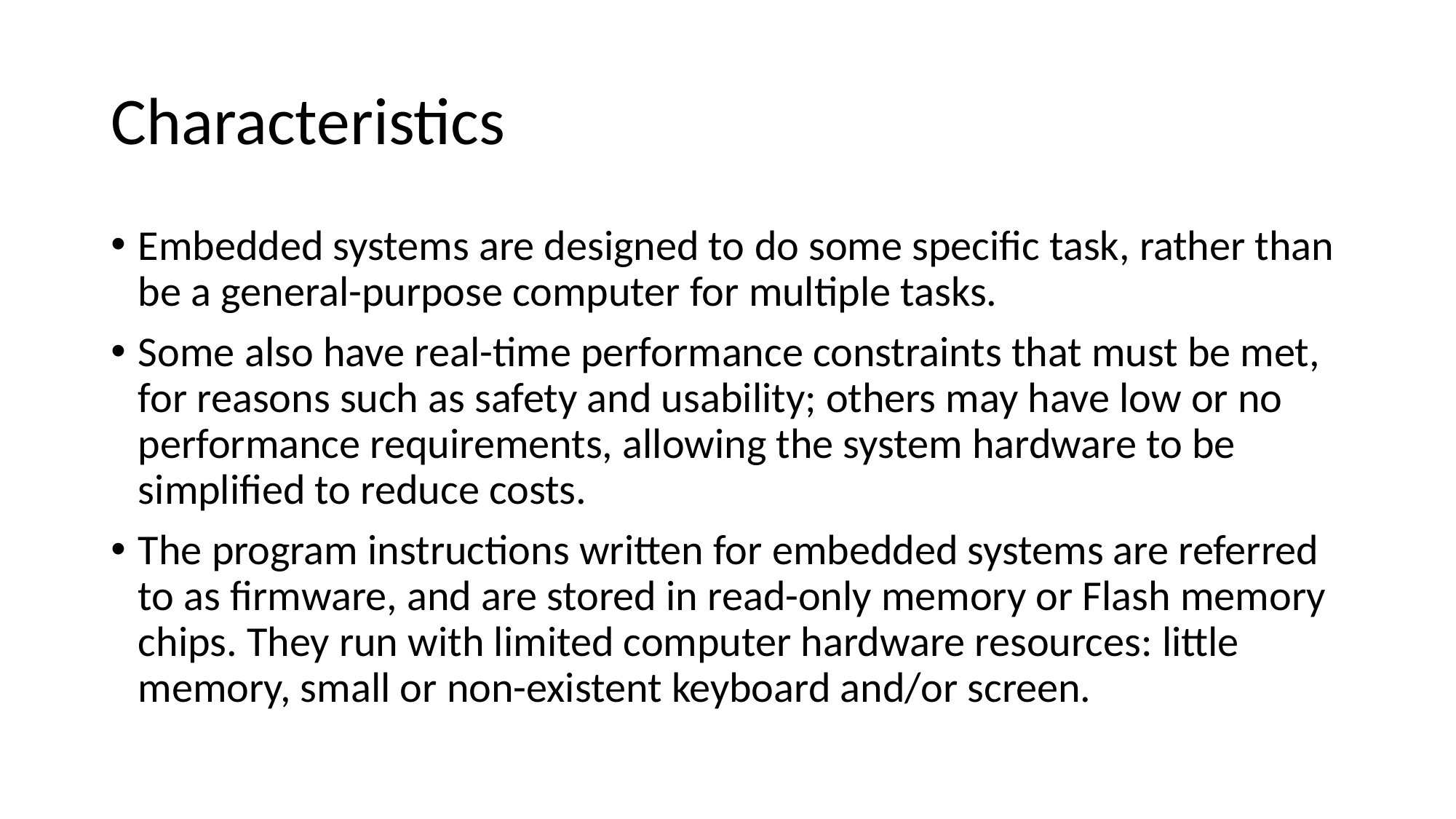

# Characteristics
Embedded systems are designed to do some specific task, rather than be a general-purpose computer for multiple tasks.
Some also have real-time performance constraints that must be met, for reasons such as safety and usability; others may have low or no performance requirements, allowing the system hardware to be simplified to reduce costs.
The program instructions written for embedded systems are referred to as firmware, and are stored in read-only memory or Flash memory chips. They run with limited computer hardware resources: little memory, small or non-existent keyboard and/or screen.